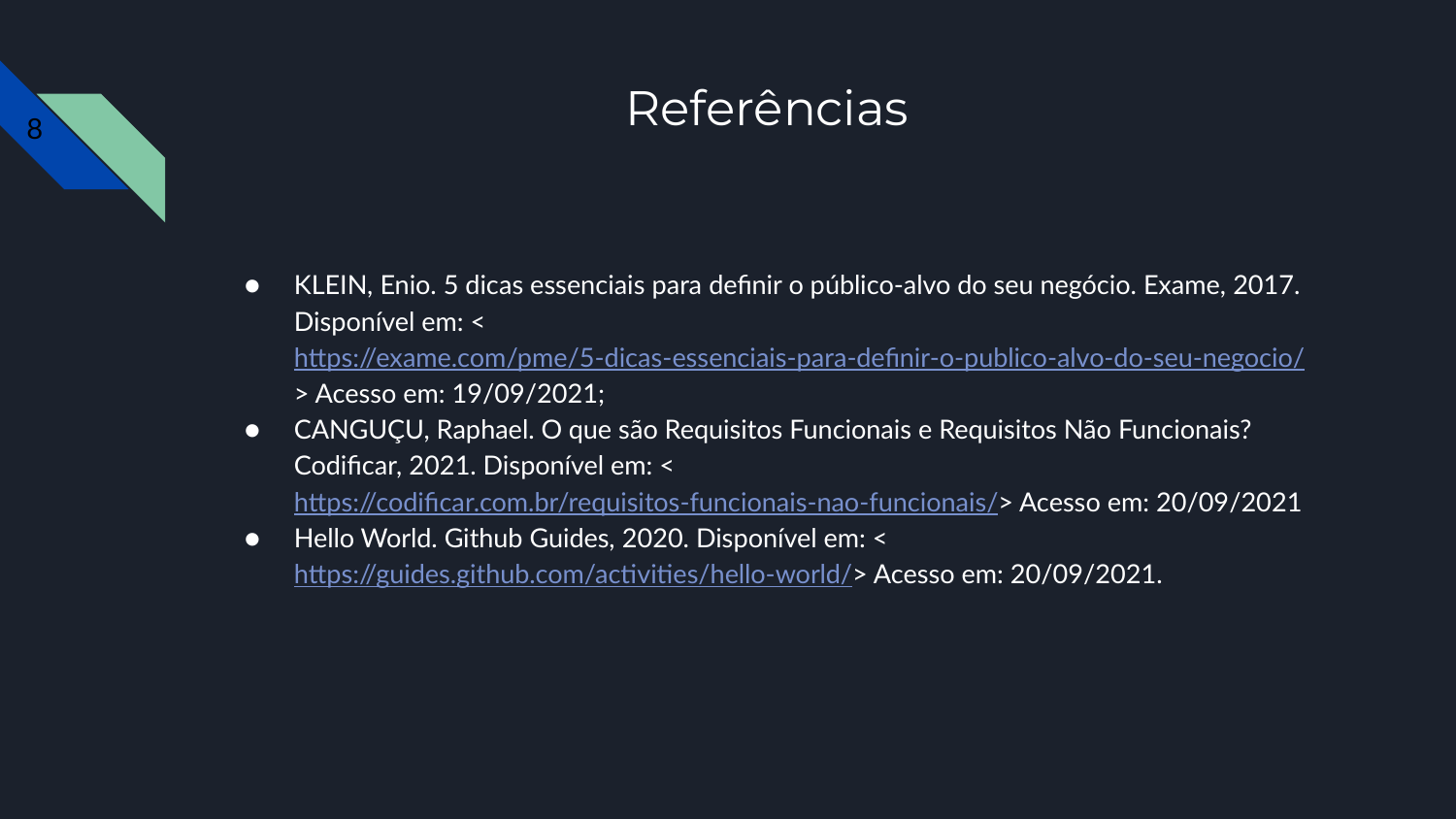

# Referências
8
KLEIN, Enio. 5 dicas essenciais para definir o público-alvo do seu negócio. Exame, 2017. Disponível em: <https://exame.com/pme/5-dicas-essenciais-para-definir-o-publico-alvo-do-seu-negocio/> Acesso em: 19/09/2021;
CANGUÇU, Raphael. O que são Requisitos Funcionais e Requisitos Não Funcionais? Codificar, 2021. Disponível em: <https://codificar.com.br/requisitos-funcionais-nao-funcionais/> Acesso em: 20/09/2021
Hello World. Github Guides, 2020. Disponível em: <https://guides.github.com/activities/hello-world/> Acesso em: 20/09/2021.